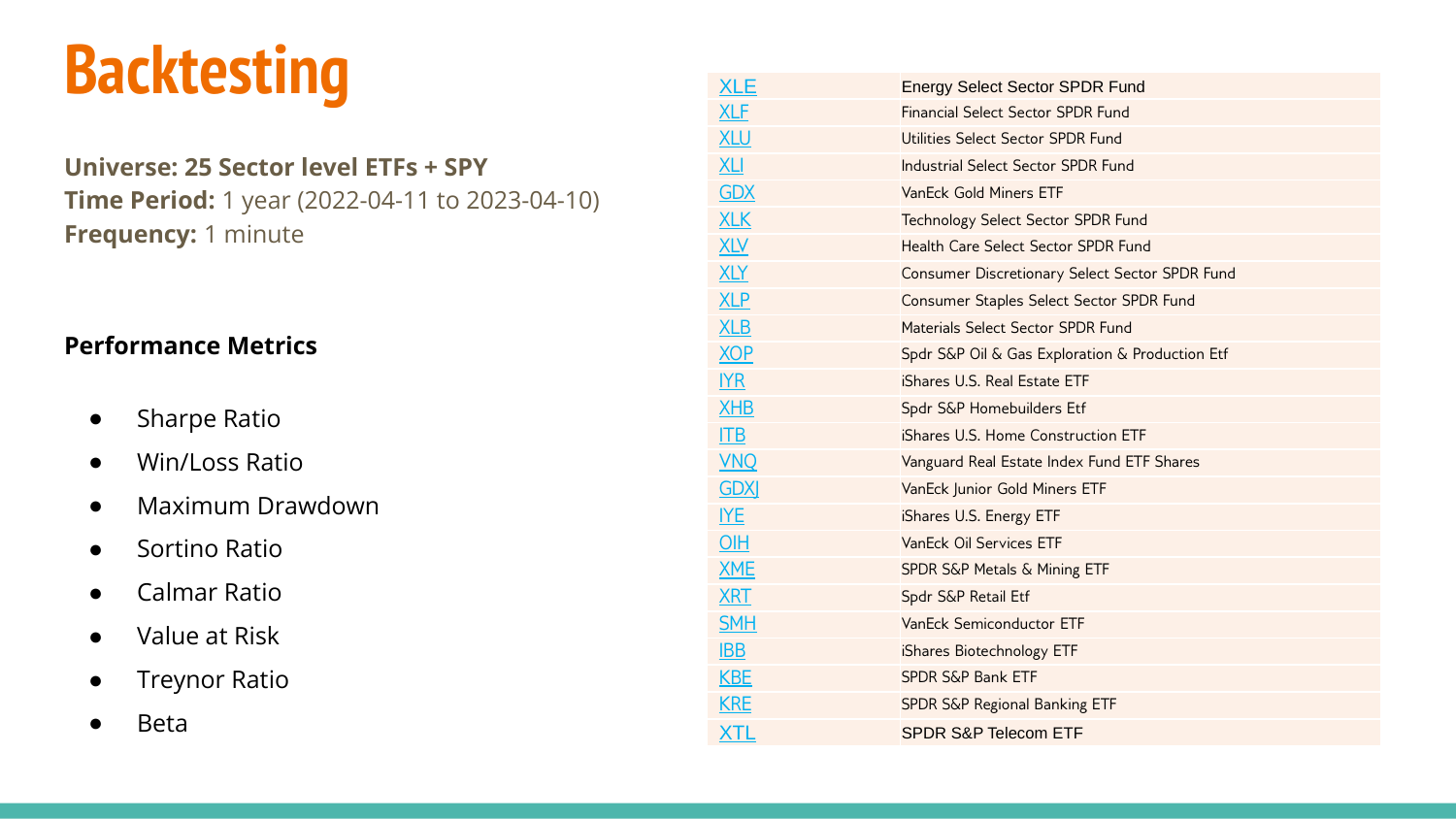

# Backtesting
| XLE | Energy Select Sector SPDR Fund |
| --- | --- |
| XLF | Financial Select Sector SPDR Fund |
| XLU | Utilities Select Sector SPDR Fund |
| XLI | Industrial Select Sector SPDR Fund |
| GDX | VanEck Gold Miners ETF |
| XLK | Technology Select Sector SPDR Fund |
| XLV | Health Care Select Sector SPDR Fund |
| XLY | Consumer Discretionary Select Sector SPDR Fund |
| XLP | Consumer Staples Select Sector SPDR Fund |
| XLB | Materials Select Sector SPDR Fund |
| XOP | Spdr S&P Oil & Gas Exploration & Production Etf |
| IYR | iShares U.S. Real Estate ETF |
| XHB | Spdr S&P Homebuilders Etf |
| ITB | iShares U.S. Home Construction ETF |
| VNQ | Vanguard Real Estate Index Fund ETF Shares |
| GDXJ | VanEck Junior Gold Miners ETF |
| IYE | iShares U.S. Energy ETF |
| OIH | VanEck Oil Services ETF |
| XME | SPDR S&P Metals & Mining ETF |
| XRT | Spdr S&P Retail Etf |
| SMH | VanEck Semiconductor ETF |
| IBB | iShares Biotechnology ETF |
| KBE | SPDR S&P Bank ETF |
| KRE | SPDR S&P Regional Banking ETF |
| XTL | SPDR S&P Telecom ETF |
Universe: 25 Sector level ETFs + SPY
Time Period: 1 year (2022-04-11 to 2023-04-10)
Frequency: 1 minute
Performance Metrics

Sharpe Ratio
Win/Loss Ratio
Maximum Drawdown
Sortino Ratio
Calmar Ratio
Value at Risk
Treynor Ratio
Beta